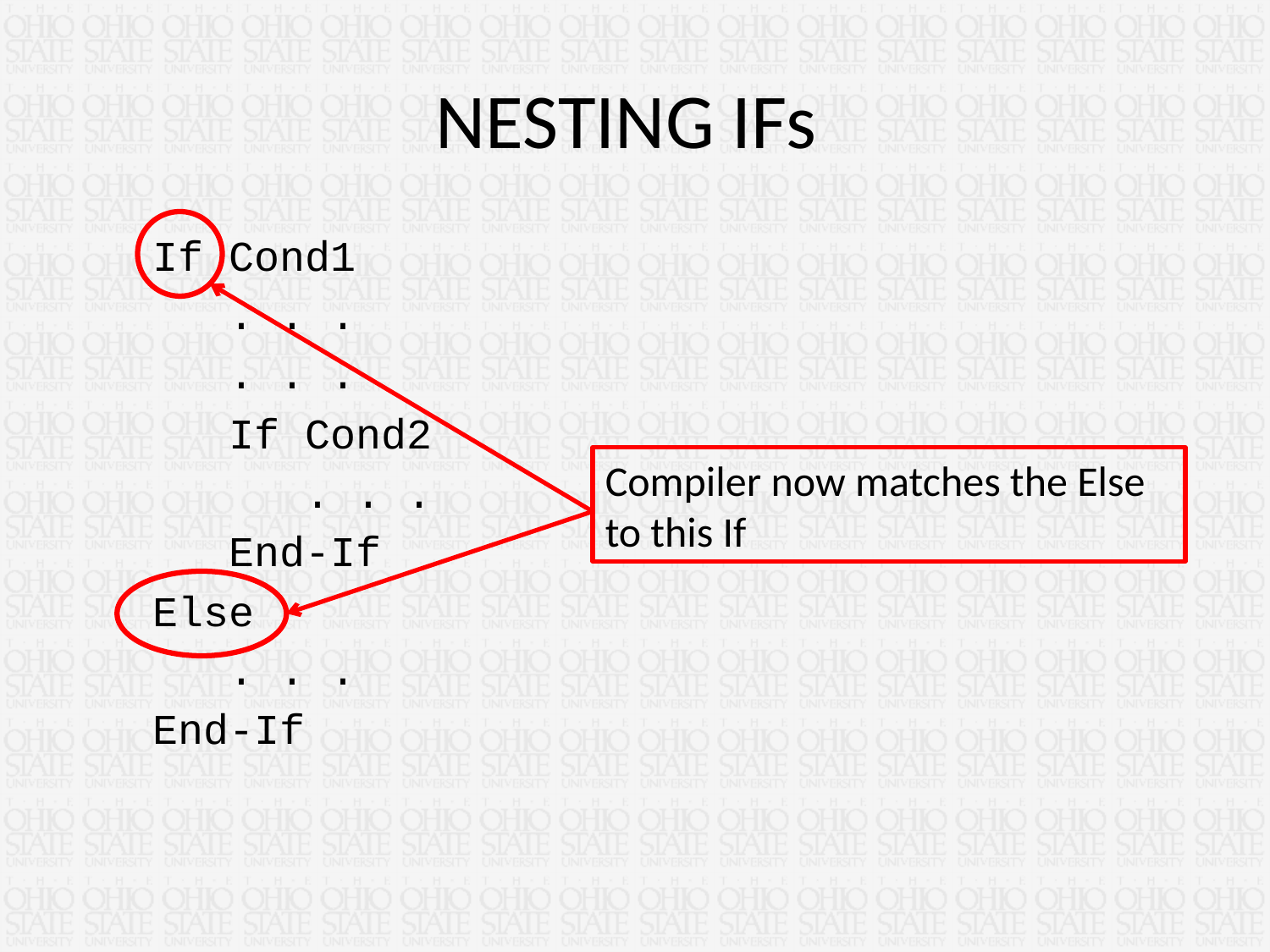

# NESTING IFs

   If Cond1
      . . .
      . . .
      If Cond2
         . . .
      End-If
   Else
      . . .
   End-If

Compiler now matches the Else to this If